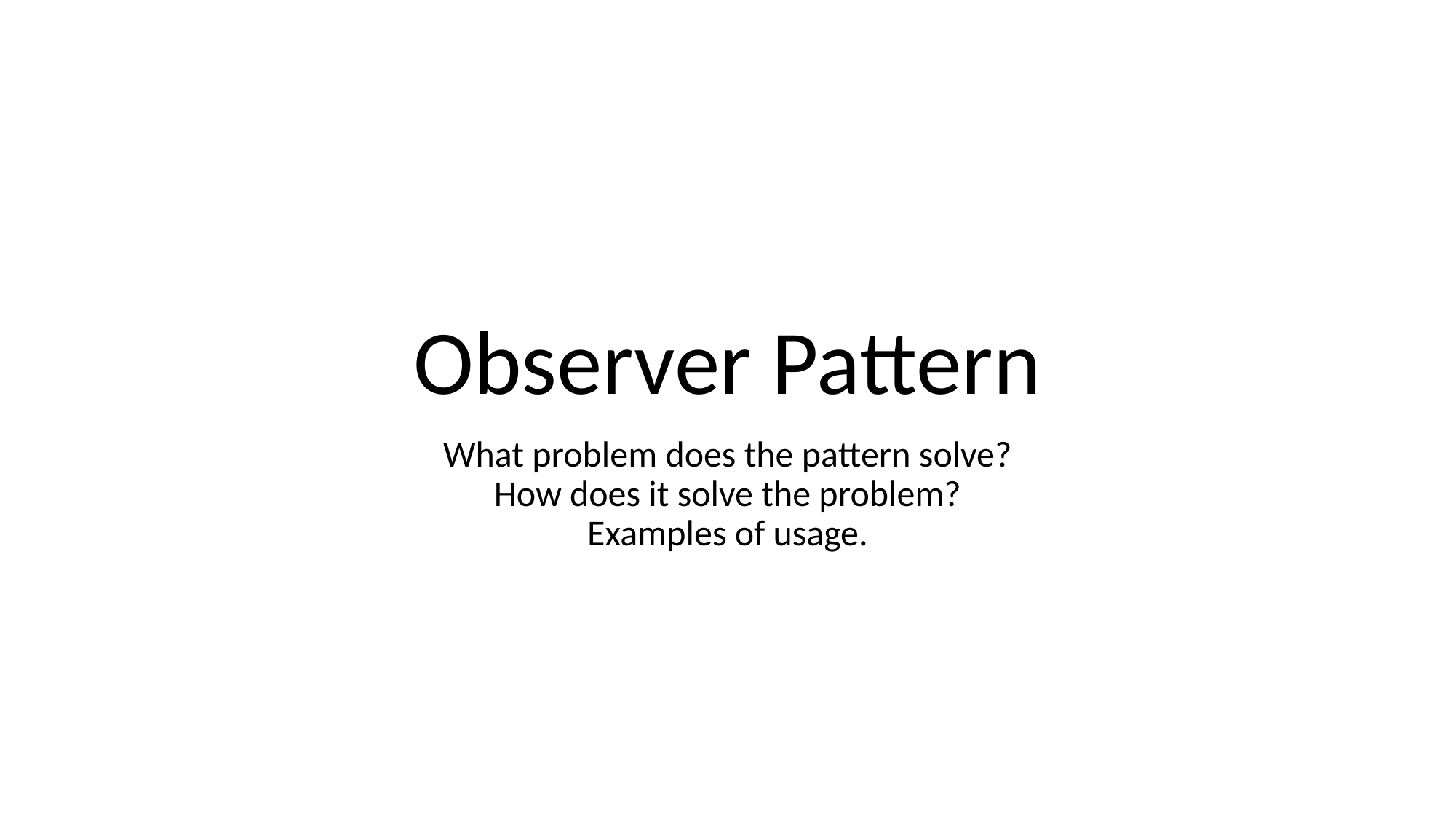

# Observer Pattern
What problem does the pattern solve?
How does it solve the problem?
Examples of usage.